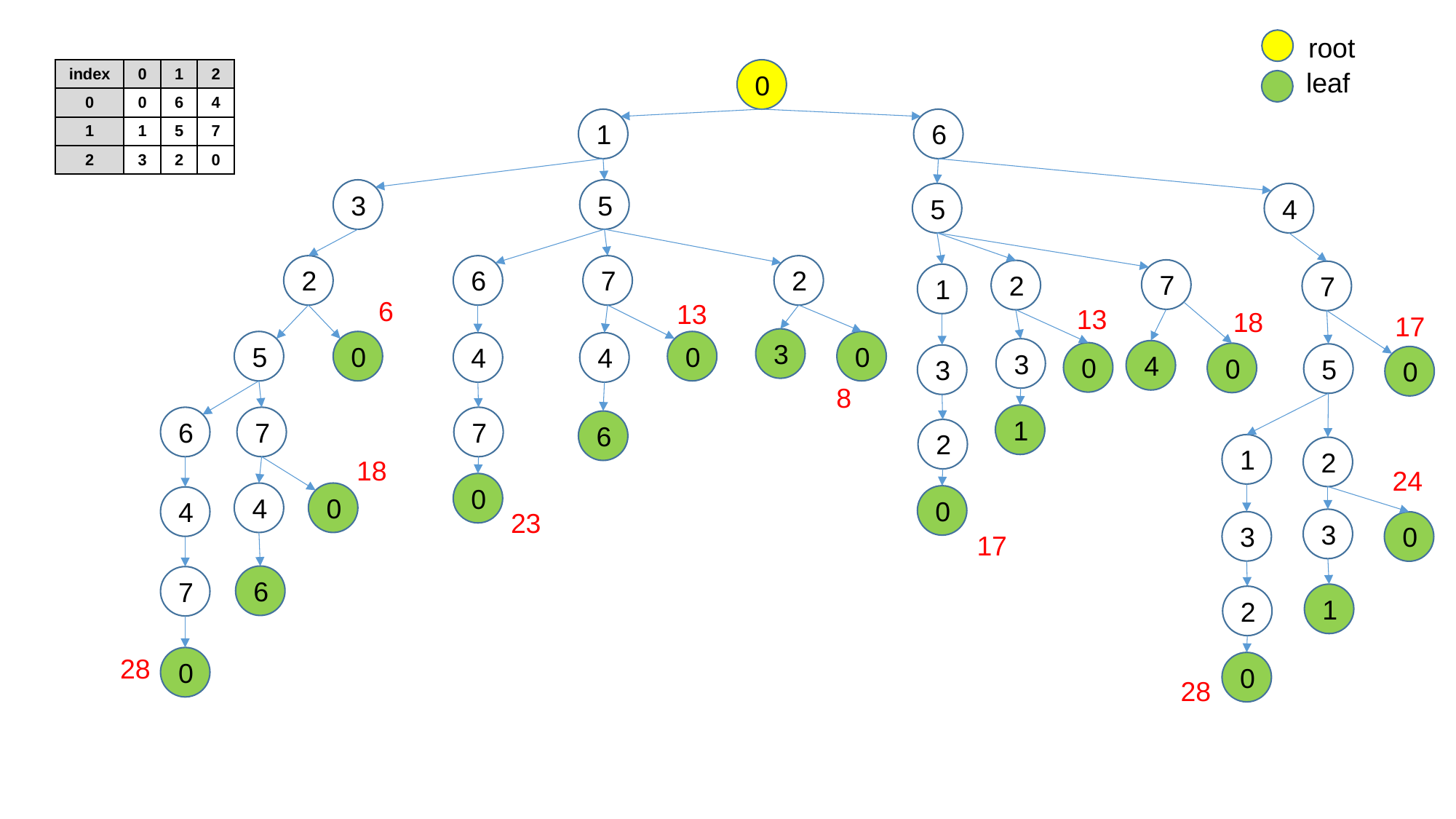

root

| index | 0 | 1 | 2 |
| --- | --- | --- | --- |
| 0 | 0 | 6 | 4 |
| 1 | 1 | 5 | 7 |
| 2 | 3 | 2 | 0 |
0
leaf

1
6
3
5
5
4
2
6
7
2
7
2
7
1
6
13
13
18
17
3
0
0
5
0
4
4
3
4
0
0
5
3
0
8
1
7
6
7
6
2
1
2
18
24
0
0
4
0
4
23
3
3
0
17
6
7
1
2
28
0
0
28